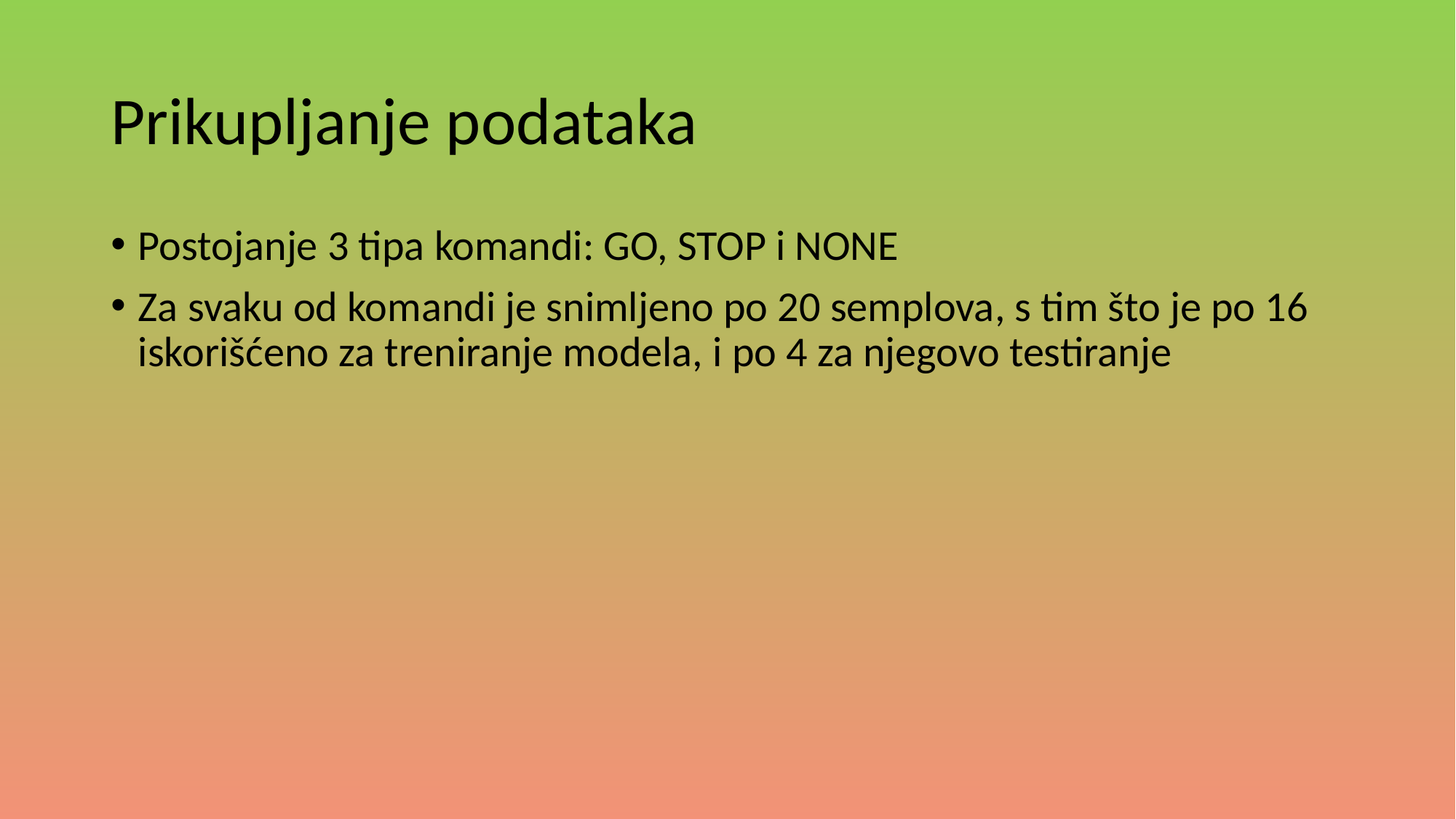

# Prikupljanje podataka
Postojanje 3 tipa komandi: GO, STOP i NONE
Za svaku od komandi je snimljeno po 20 semplova, s tim što je po 16 iskorišćeno za treniranje modela, i po 4 za njegovo testiranje